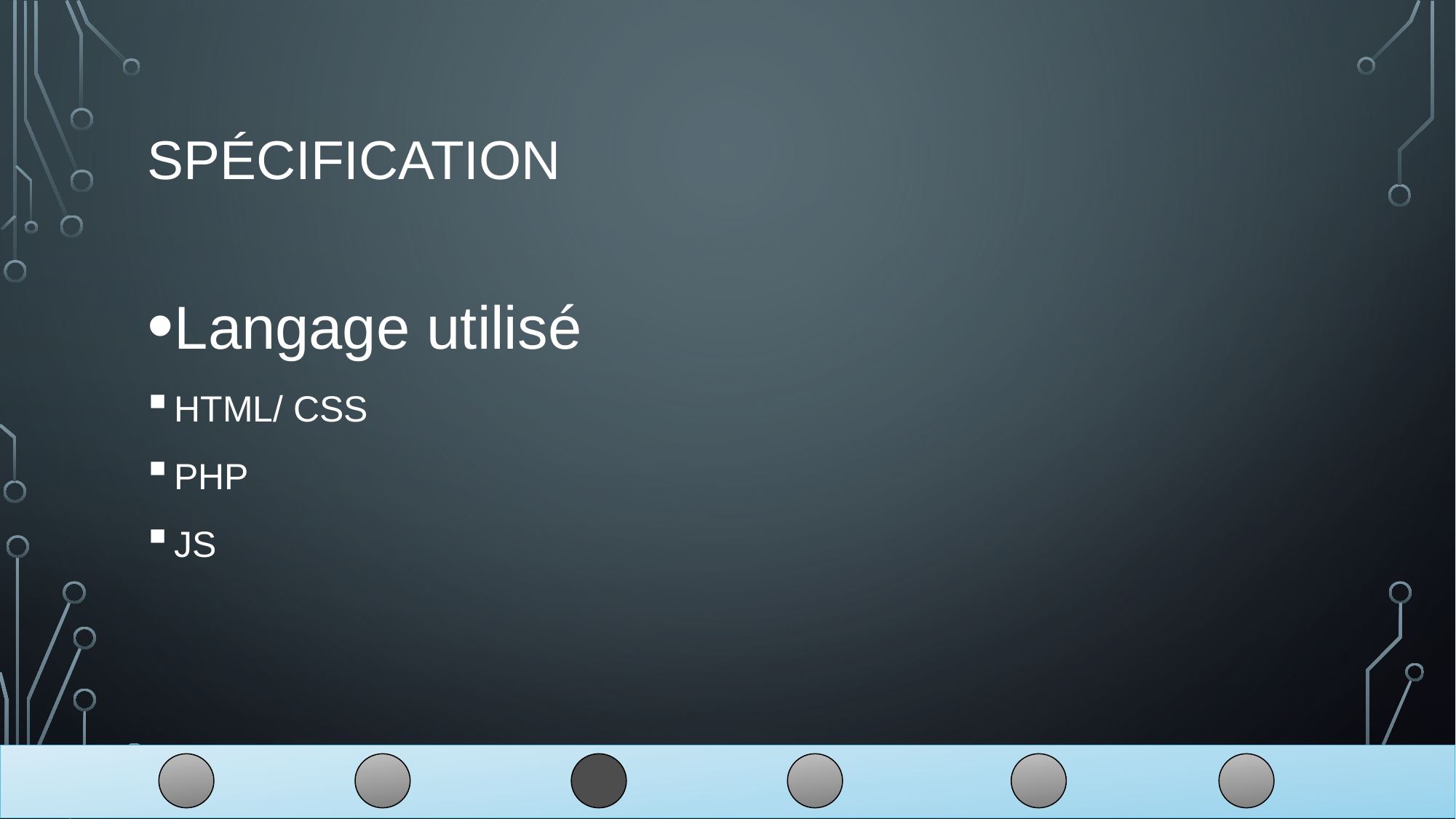

# Spécification
Langage utilisé
HTML/ CSS
PHP
JS